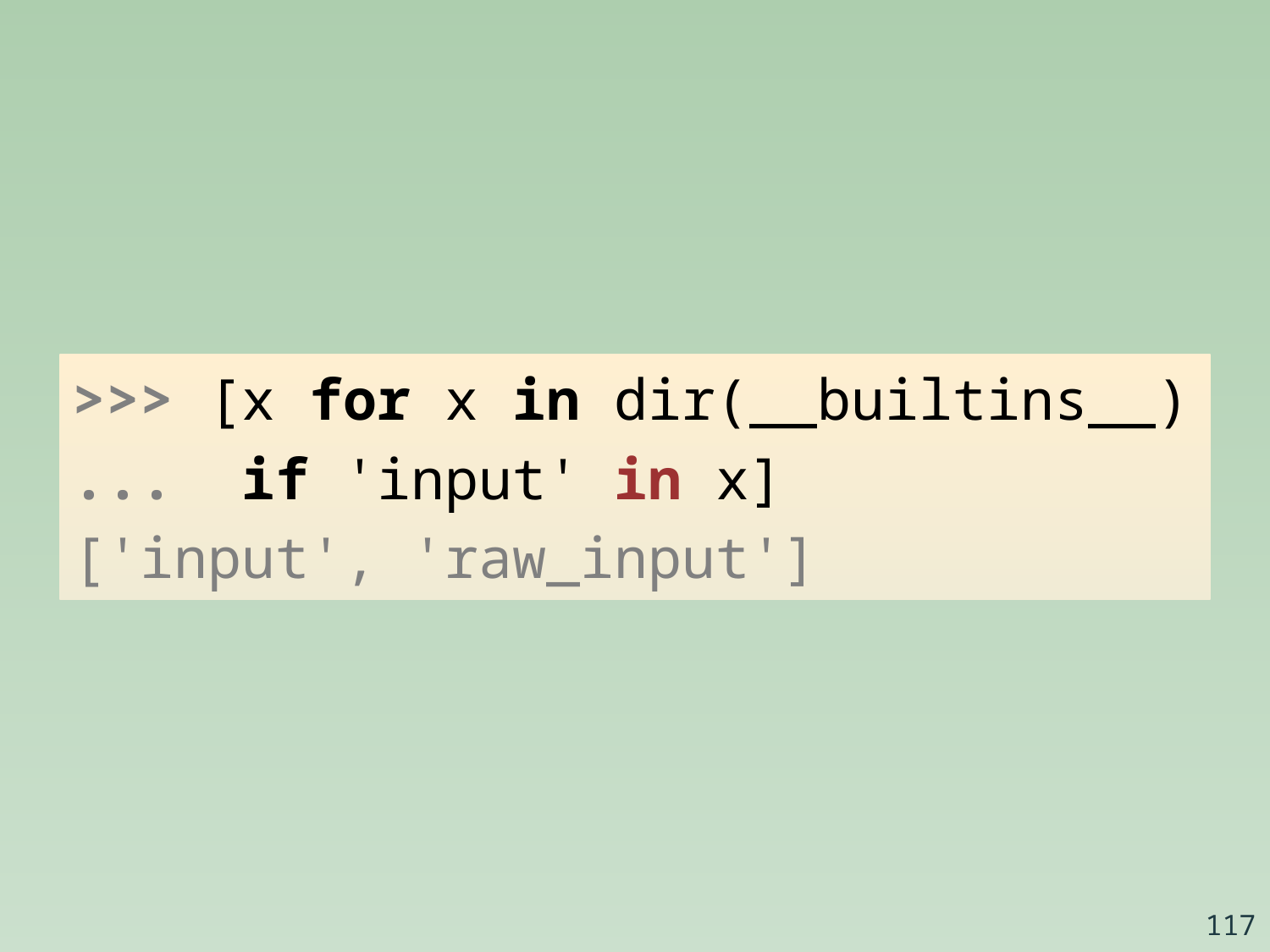

>>> [x for x in dir(__builtins__)
...  if 'input' in x]
['input', 'raw_input']
117